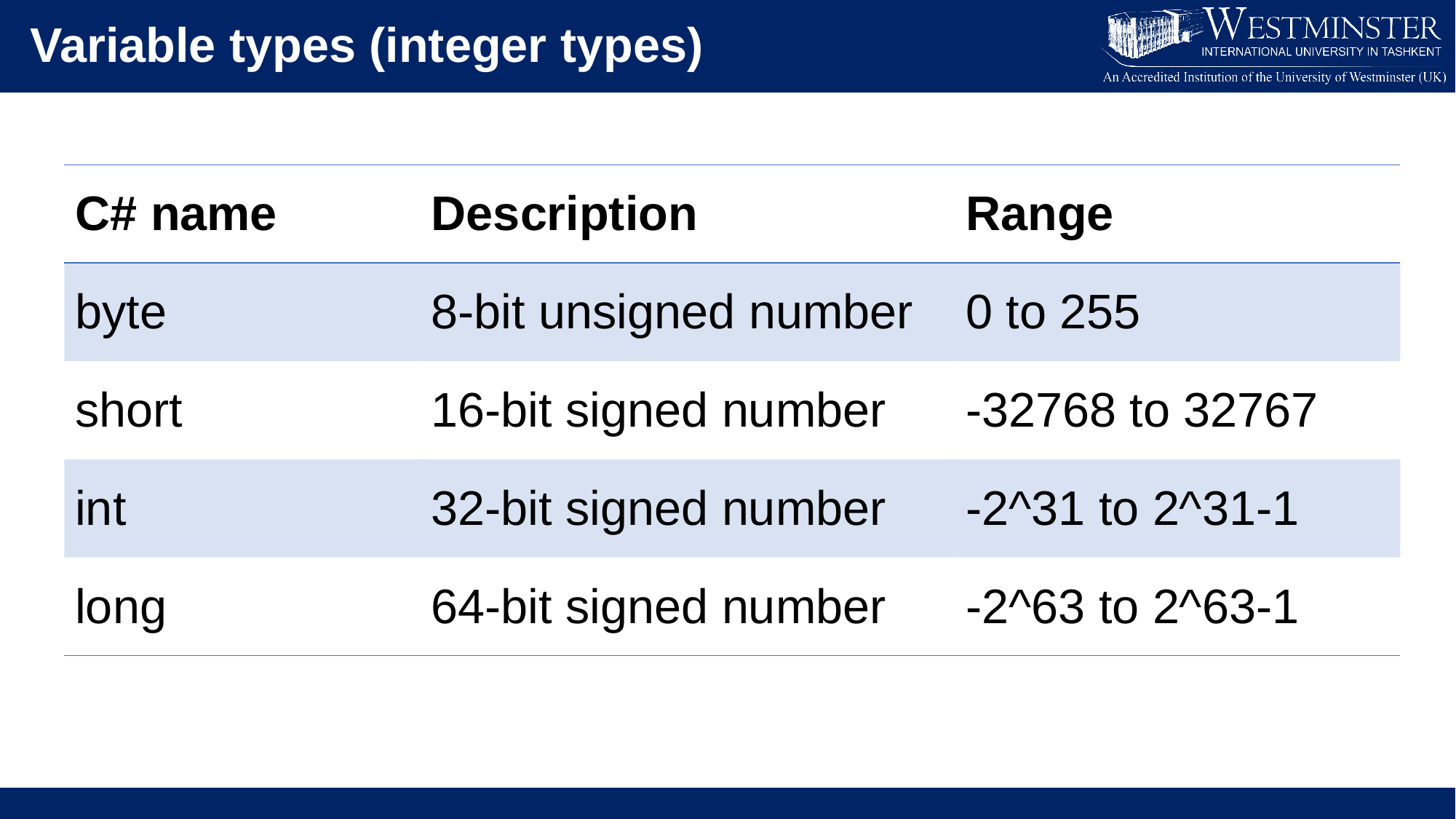

Variable types (integer types)
| C# name | Description | Range |
| --- | --- | --- |
| byte | 8-bit unsigned number | 0 to 255 |
| short | 16-bit signed number | -32768 to 32767 |
| int | 32-bit signed number | -2^31 to 2^31-1 |
| long | 64-bit signed number | -2^63 to 2^63-1 |